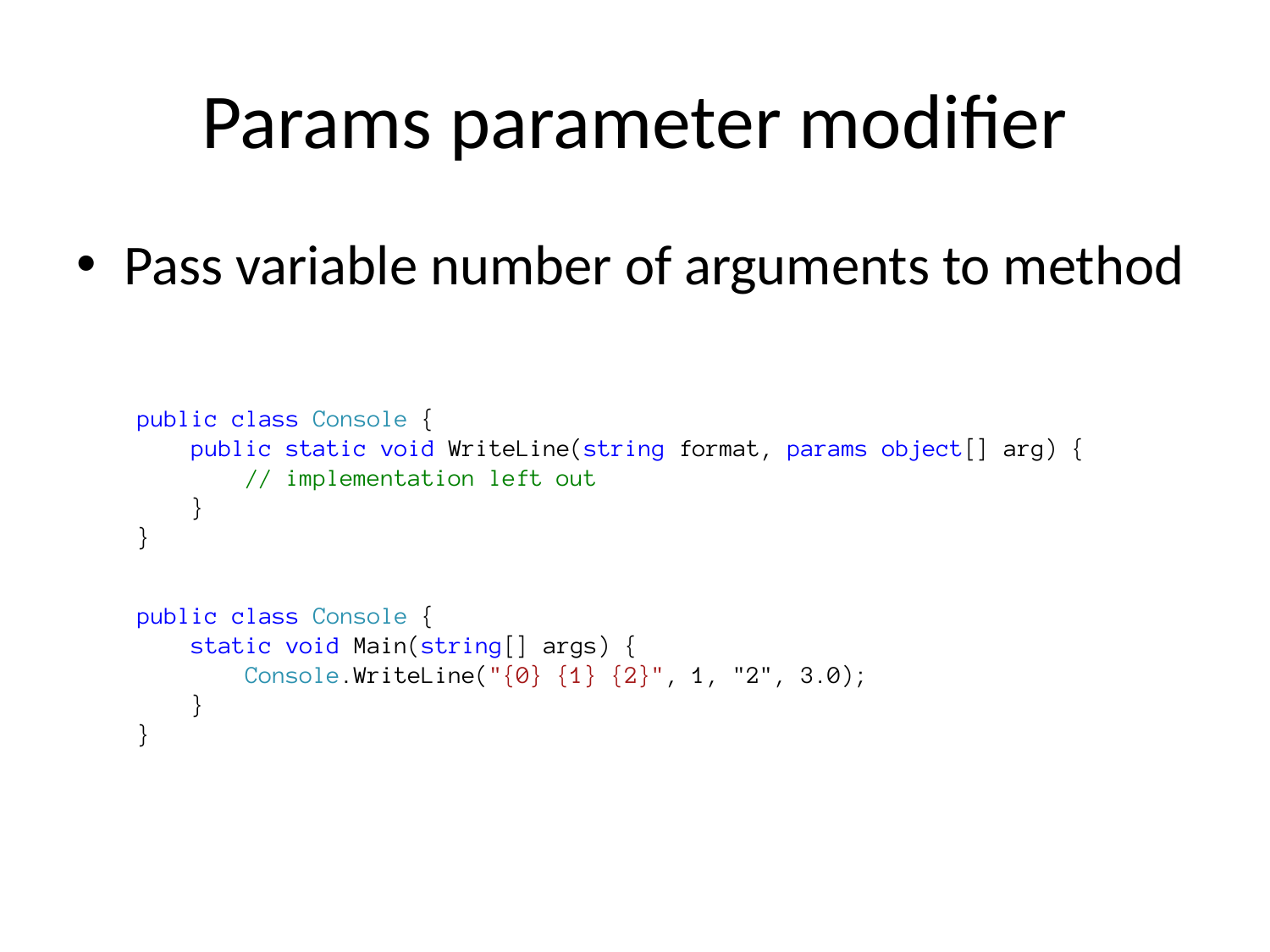

# Params parameter modifier
Pass variable number of arguments to method
public class Console {
    public static void WriteLine(string format, params object[] arg) {
        // implementation left out
    }
}
public class Console {
    static void Main(string[] args) {
        Console.WriteLine("{0} {1} {2}", 1, "2", 3.0);
    }
}